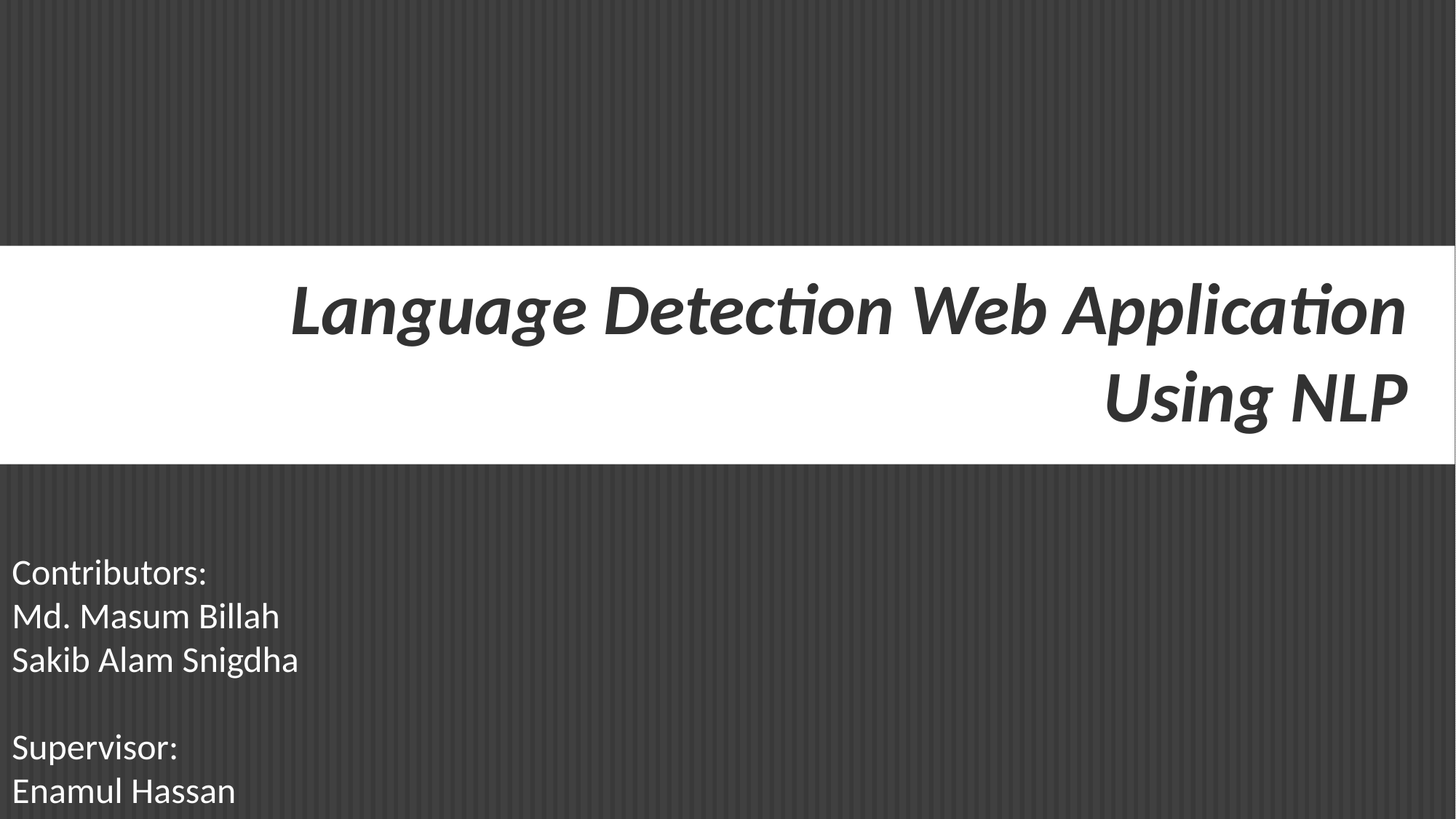

Language Detection Web Application
Using NLP
Contributors:
Md. Masum Billah
Sakib Alam Snigdha

Supervisor:
Enamul Hassan